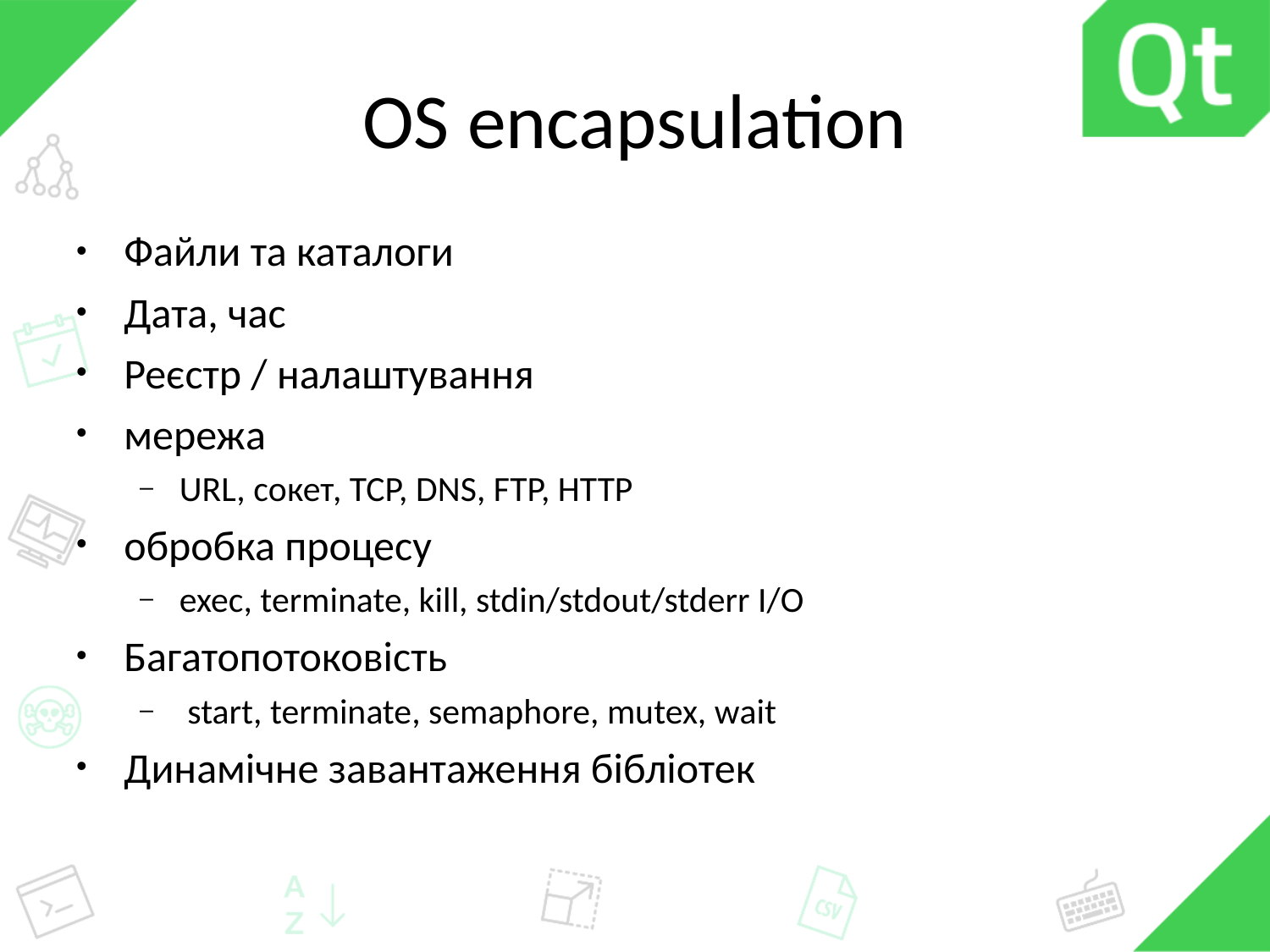

# OS еncapsulation
Файли та каталоги
Дата, час
Реєстр / налаштування
мережа
URL, сокет, TCP, DNS, FTP, HTTP
обробка процесу
exec, terminate, kill, stdin/stdout/stderr I/O
Багатопотоковість
 start, terminate, semaphore, mutex, wait
Динамічне завантаження бібліотек